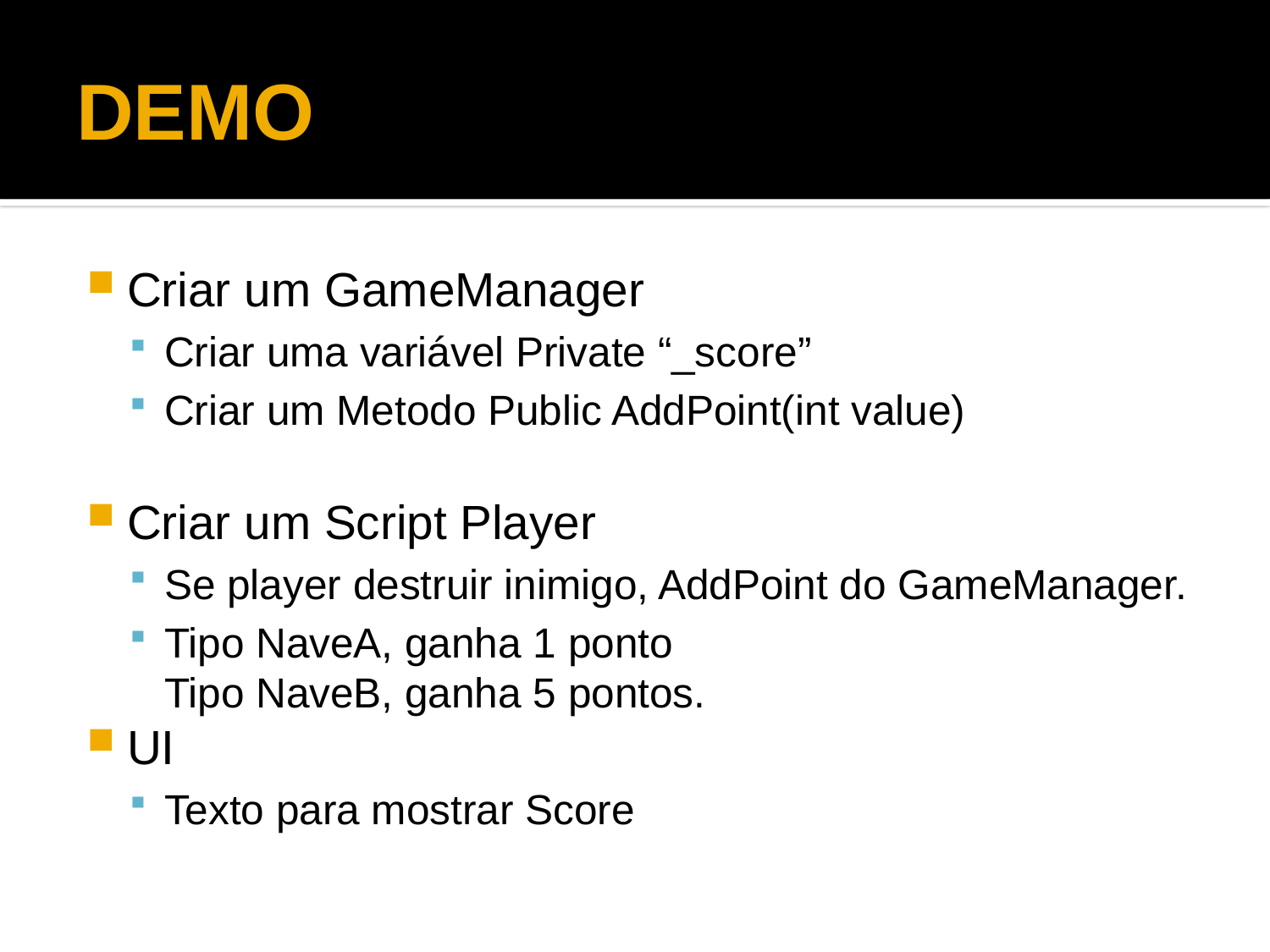

# DEMO
Criar um GameManager
Criar uma variável Private “_score”
Criar um Metodo Public AddPoint(int value)

Criar um Script Player
Se player destruir inimigo, AddPoint do GameManager.
Tipo NaveA, ganha 1 ponto
Tipo NaveB, ganha 5 pontos.
UI
Texto para mostrar Score